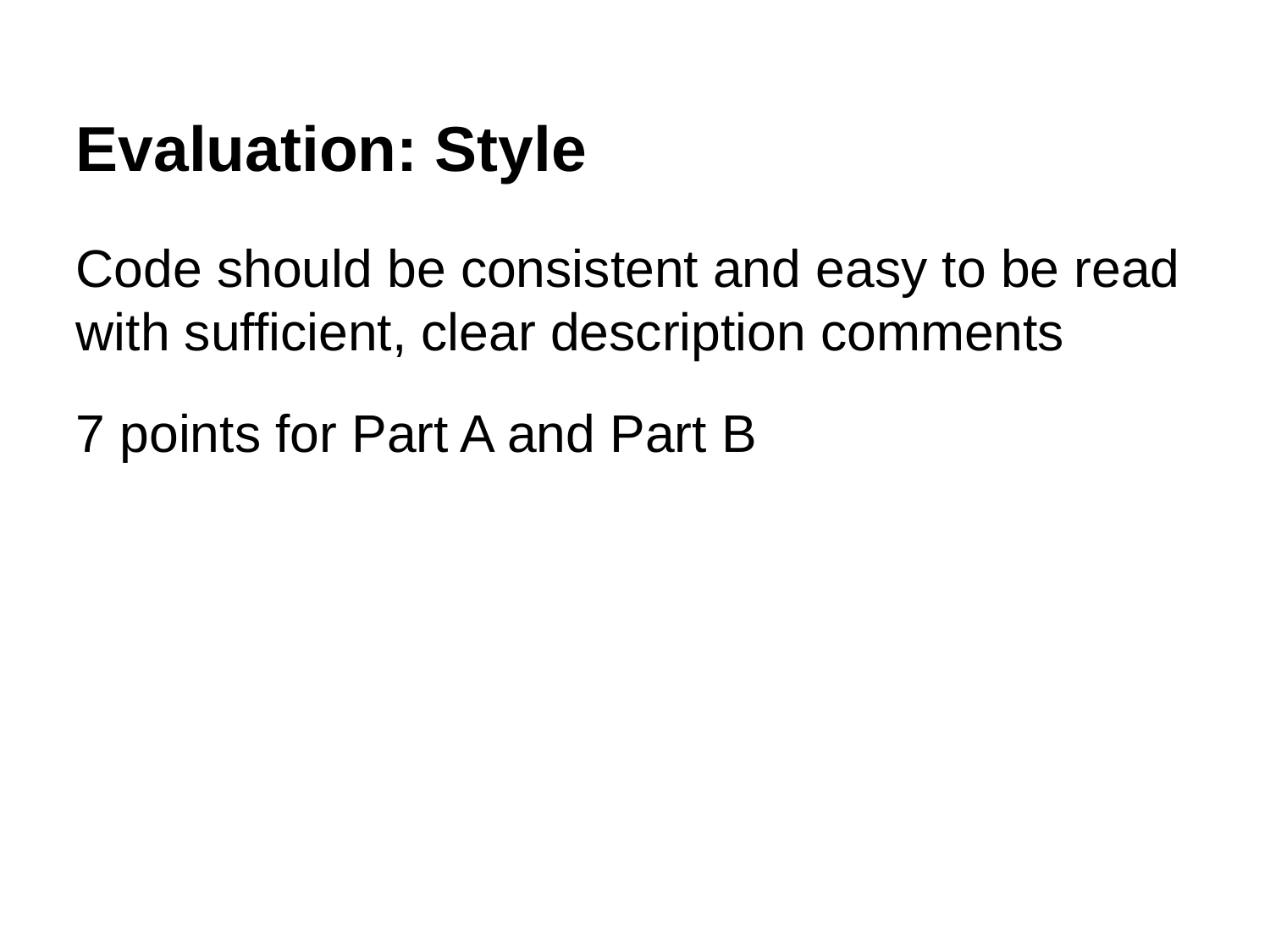

Evaluation: Style
Code should be consistent and easy to be read with sufficient, clear description comments

7 points for Part A and Part B